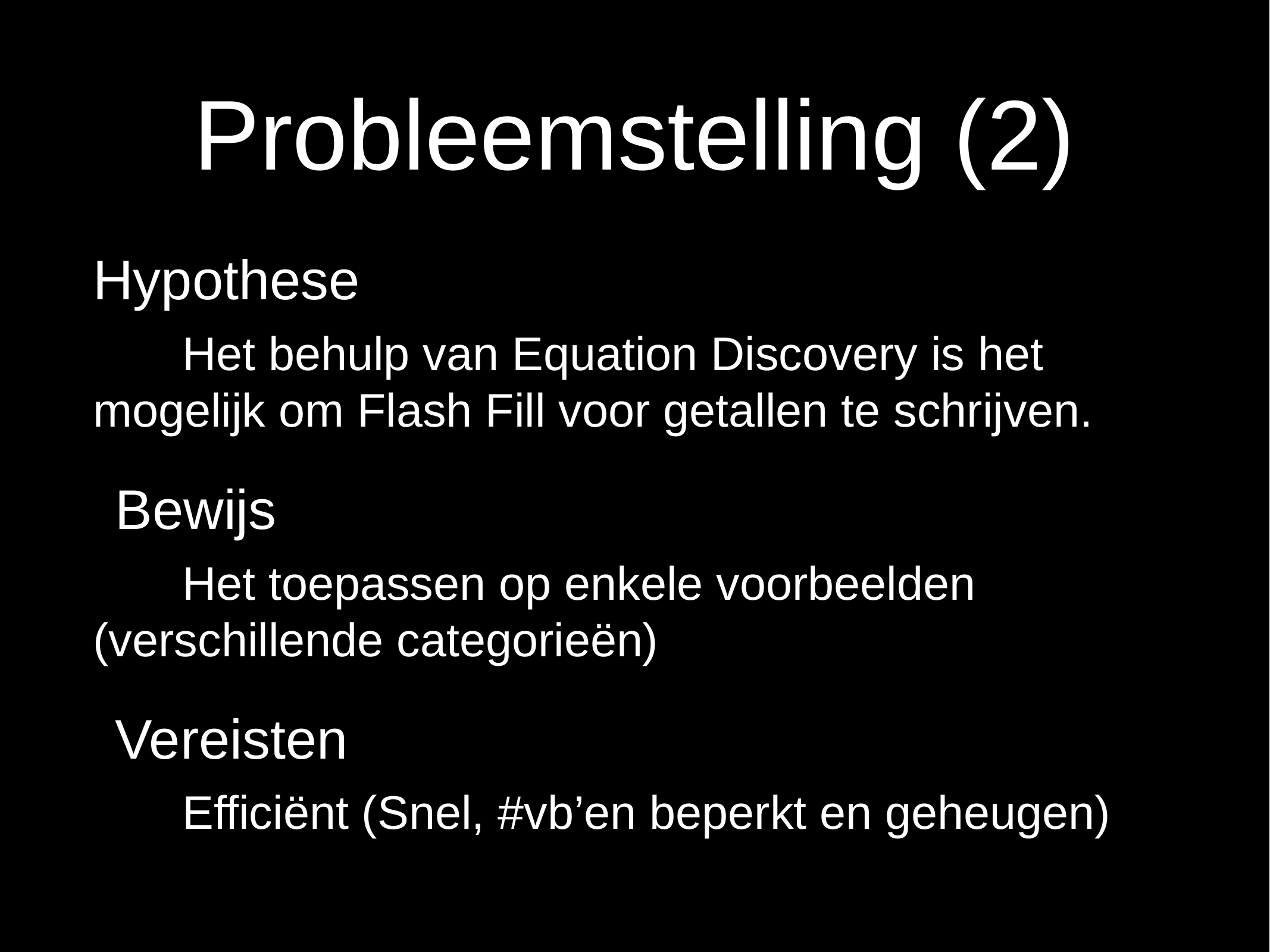

# Probleemstelling (2)
Hypothese
	Het behulp van Equation Discovery is het 	mogelijk om Flash Fill voor getallen te schrijven.
Bewijs
	Het toepassen op enkele voorbeelden 	(verschillende categorieën)
Vereisten
	Efficiënt (Snel, #vb’en beperkt en geheugen)